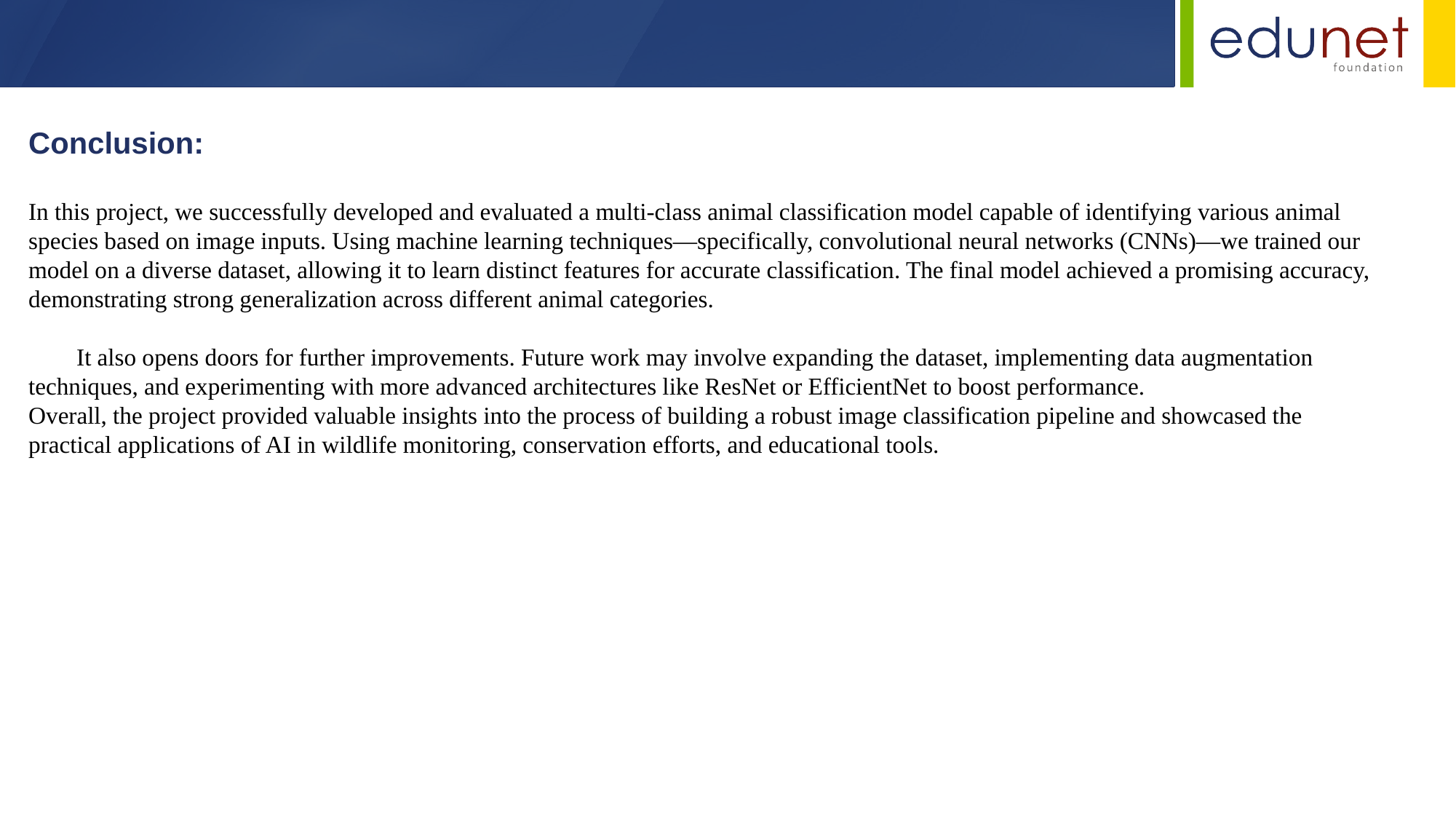

Conclusion:

In this project, we successfully developed and evaluated a multi-class animal classification model capable of identifying various animal species based on image inputs. Using machine learning techniques—specifically, convolutional neural networks (CNNs)—we trained our model on a diverse dataset, allowing it to learn distinct features for accurate classification. The final model achieved a promising accuracy, demonstrating strong generalization across different animal categories.

        It also opens doors for further improvements. Future work may involve expanding the dataset, implementing data augmentation techniques, and experimenting with more advanced architectures like ResNet or EfficientNet to boost performance.
Overall, the project provided valuable insights into the process of building a robust image classification pipeline and showcased the practical applications of AI in wildlife monitoring, conservation efforts, and educational tools.